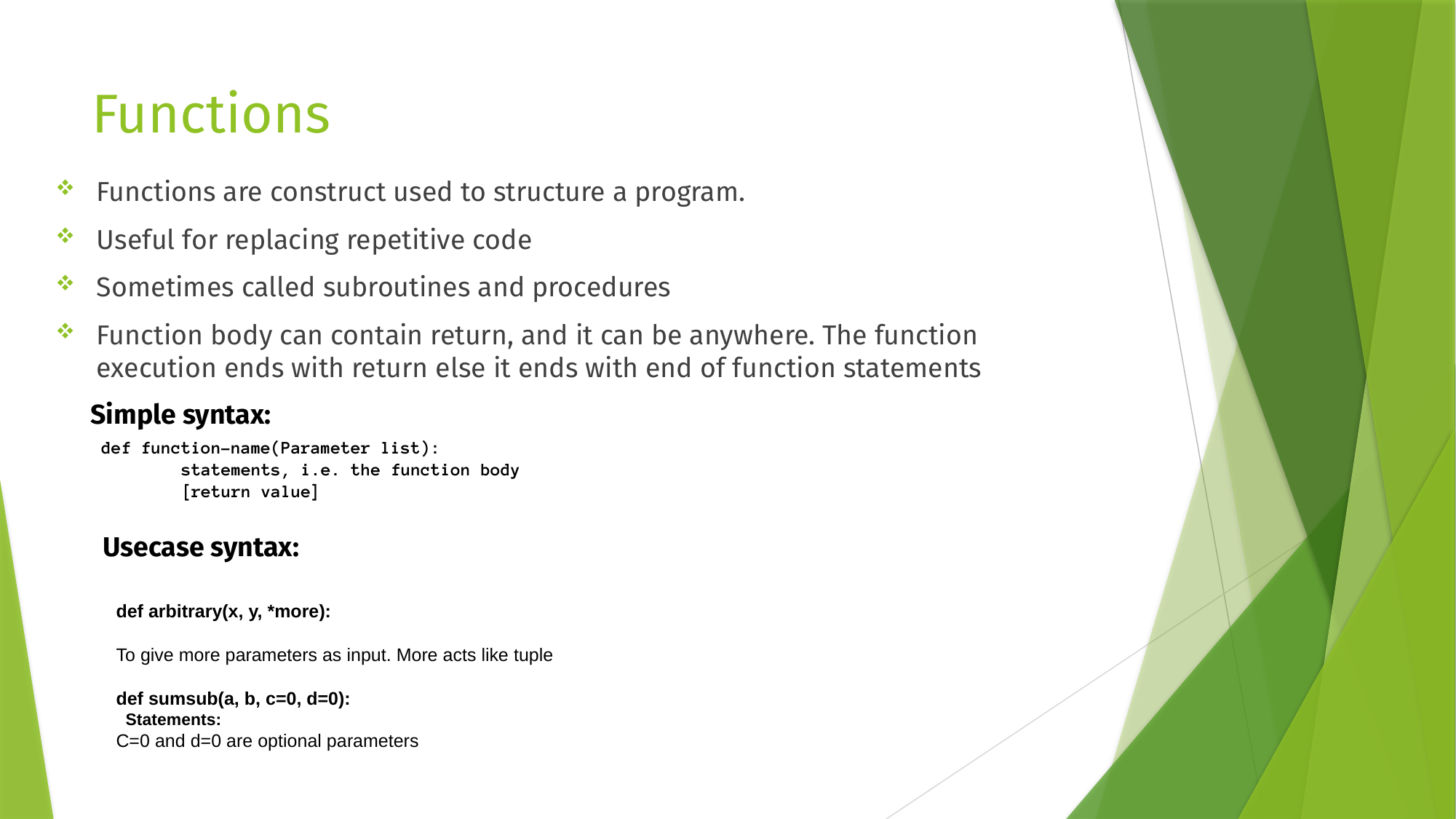

# Functions
Functions are construct used to structure a program.
Useful for replacing repetitive code
Sometimes called subroutines and procedures
Function body can contain return, and it can be anywhere. The function execution ends with return else it ends with end of function statements

Simple syntax:
def function-name(Parameter list):
        statements, i.e. the function body
        [return value]
Usecase syntax:
def arbitrary(x, y, *more):

To give more parameters as input. More acts like tuple

def sumsub(a, b, c=0, d=0):
  Statements:
C=0 and d=0 are optional parameters